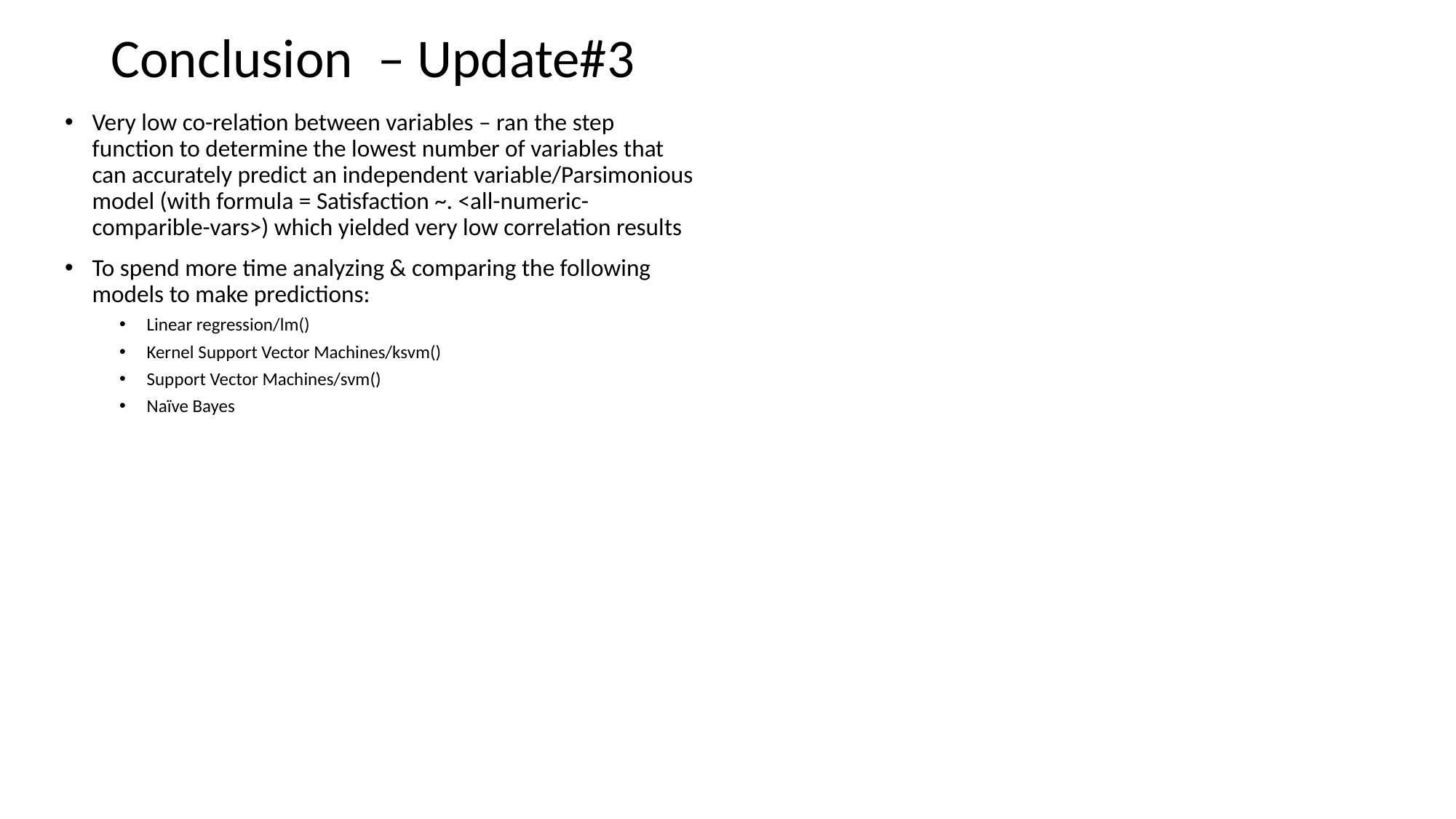

# Conclusion  – Update#3
Very low co-relation between variables – ran the step function to determine the lowest number of variables that can accurately predict an independent variable/Parsimonious model (with formula = Satisfaction ~. <all-numeric-comparible-vars>) which yielded very low correlation results
To spend more time analyzing & comparing the following models to make predictions:
Linear regression/lm()
Kernel Support Vector Machines/ksvm()
Support Vector Machines/svm()
Naïve Bayes